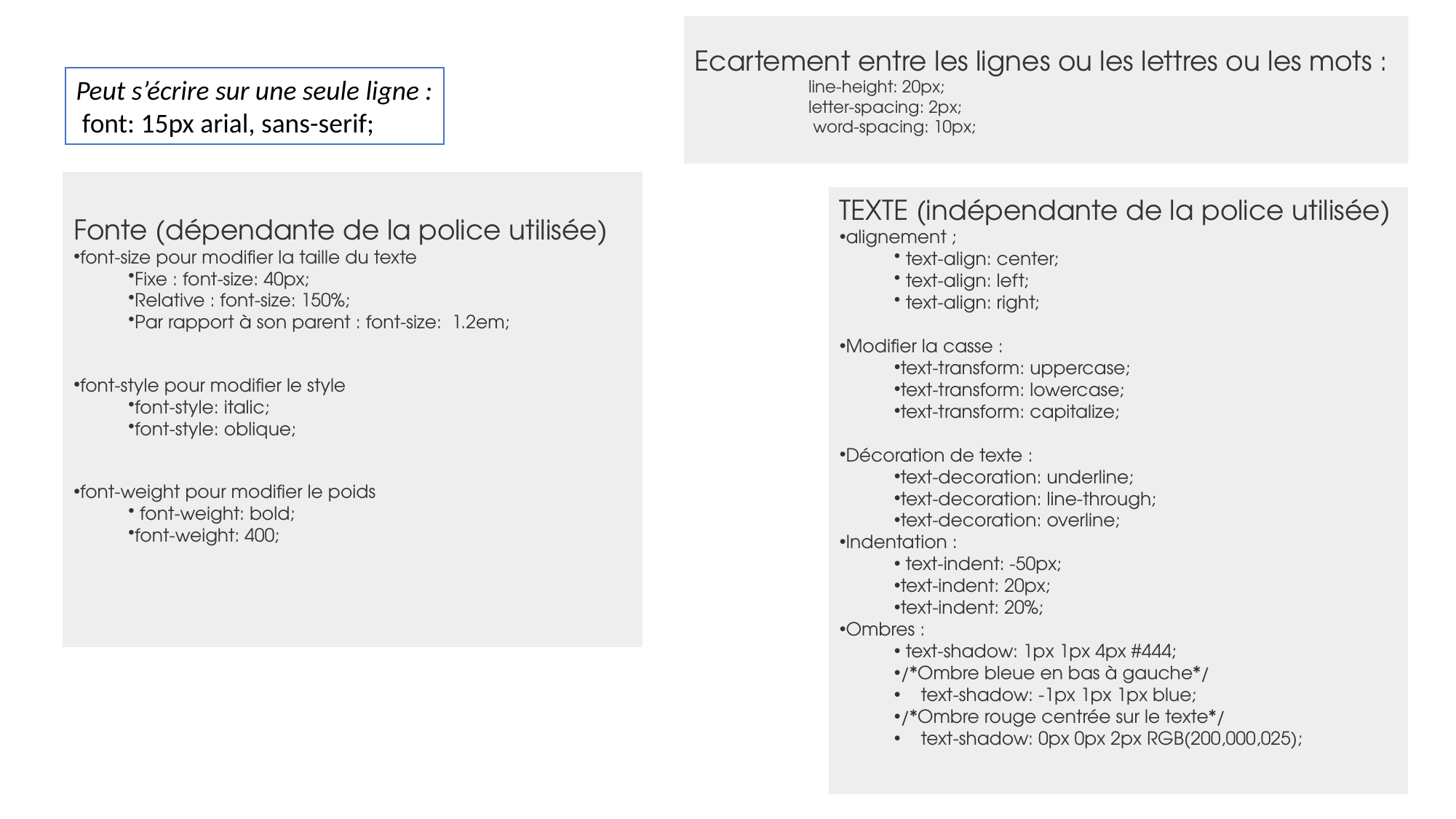

# Ecartement entre les lignes ou les lettres ou les mots : line-height: 20px; letter-spacing: 2px; word-spacing: 10px;
Peut s’écrire sur une seule ligne :
 font: 15px arial, sans-serif;
TEXTE (indépendante de la police utilisée)
alignement ;
 text-align: center;
 text-align: left;
 text-align: right;

Modifier la casse :
text-transform: uppercase;
text-transform: lowercase;
text-transform: capitalize;

Décoration de texte :
text-decoration: underline;
text-decoration: line-through;
text-decoration: overline;
Indentation :
 text-indent: -50px;
text-indent: 20px;
text-indent: 20%;
Ombres :
 text-shadow: 1px 1px 4px #444;
/*Ombre bleue en bas à gauche*/
    text-shadow: -1px 1px 1px blue;
/*Ombre rouge centrée sur le texte*/
    text-shadow: 0px 0px 2px RGB(200,000,025);

Fonte (dépendante de la police utilisée)
font-size pour modifier la taille du texte
Fixe : font-size: 40px;
Relative : font-size: 150%;
Par rapport à son parent : font-size:  1.2em;

font-style pour modifier le style
font-style: italic;
font-style: oblique;

font-weight pour modifier le poids
 font-weight: bold;
font-weight: 400;